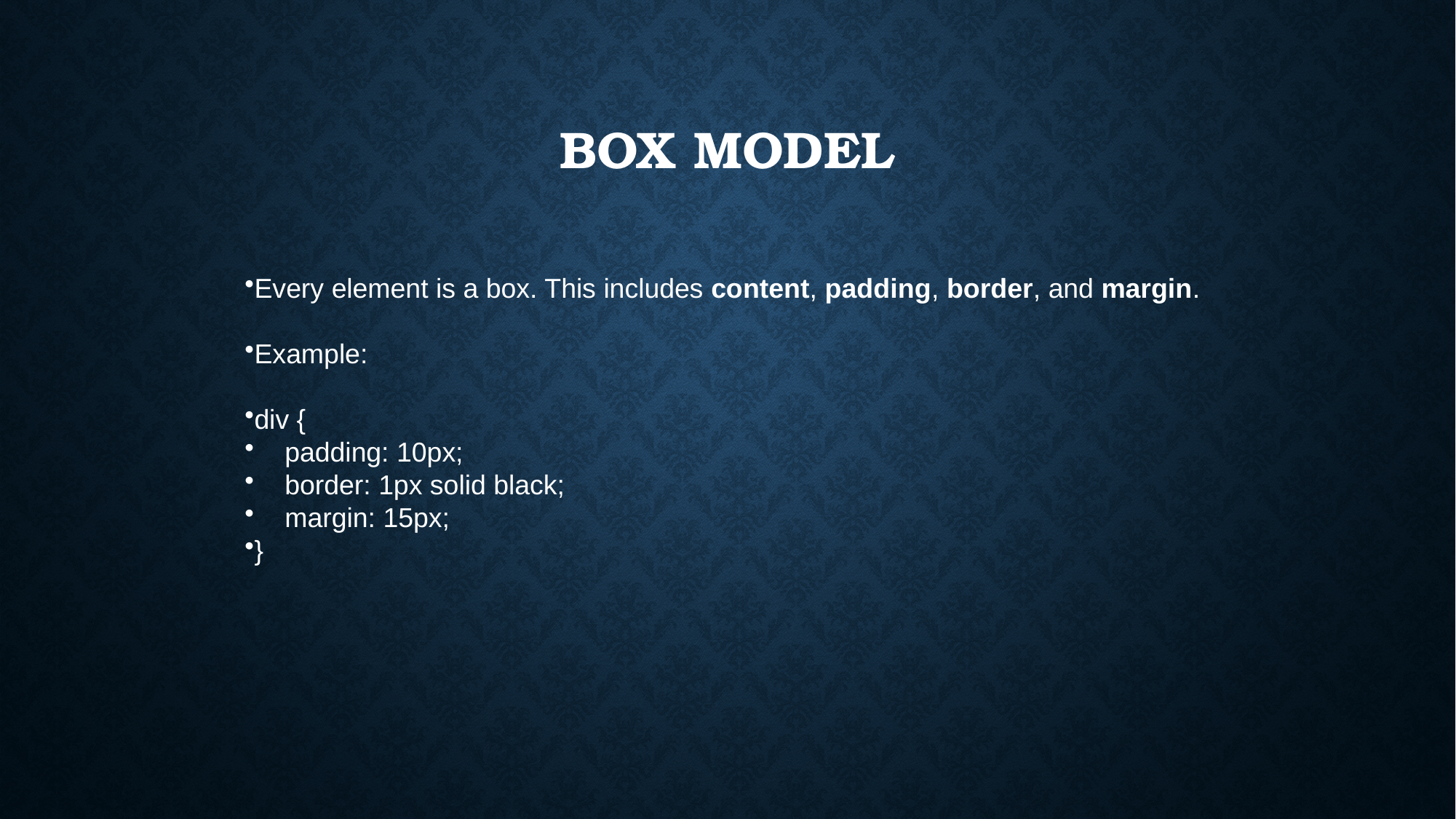

# Box Model
Every element is a box. This includes content, padding, border, and margin.

Example:

div {
    padding: 10px;
    border: 1px solid black;
    margin: 15px;
}